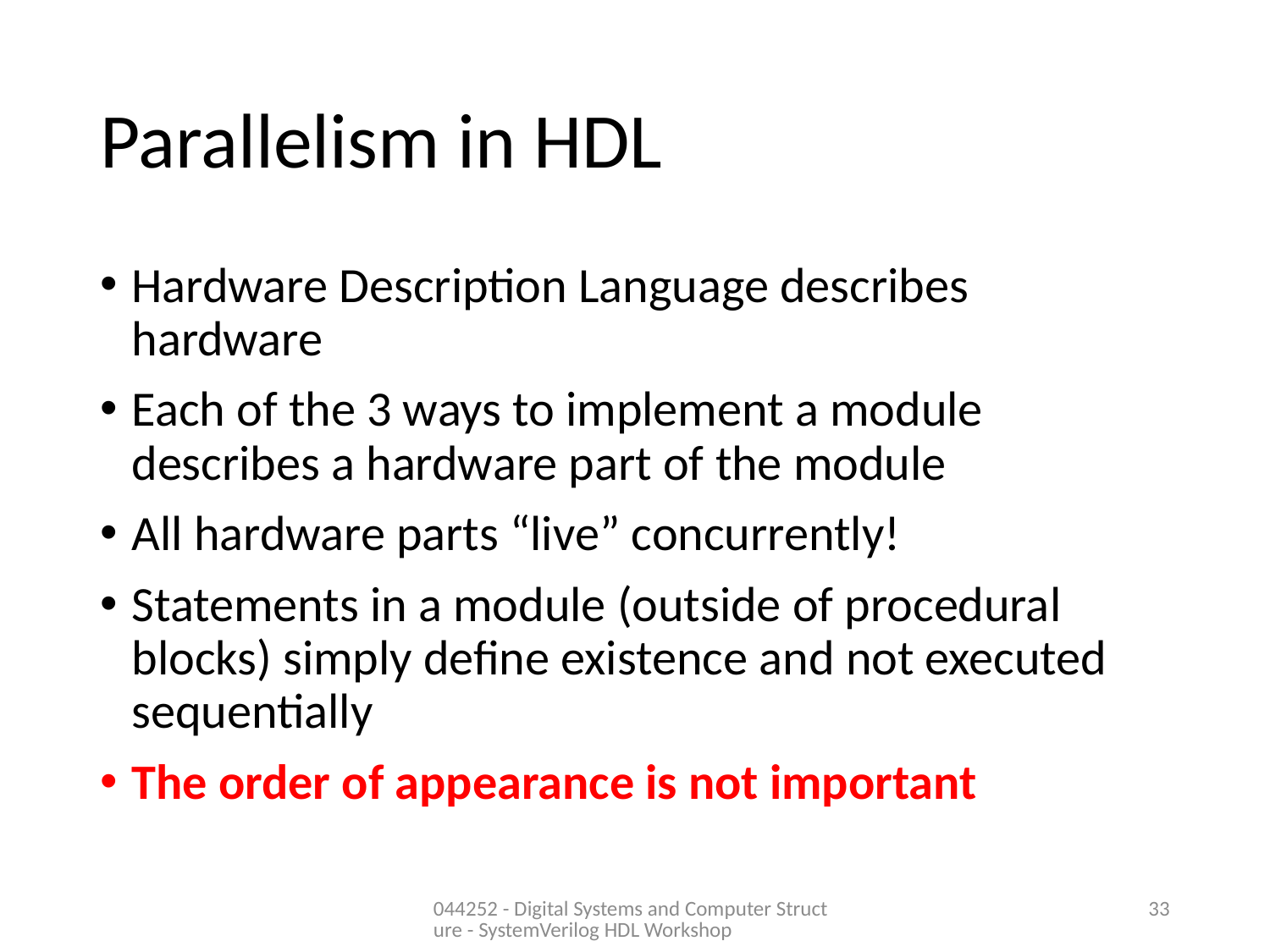

# Parallelism in HDL
Hardware Description Language describes hardware
Each of the 3 ways to implement a module describes a hardware part of the module
All hardware parts “live” concurrently!
Statements in a module (outside of procedural blocks) simply define existence and not executed sequentially
The order of appearance is not important
044252 - Digital Systems and Computer Structure - SystemVerilog HDL Workshop
33